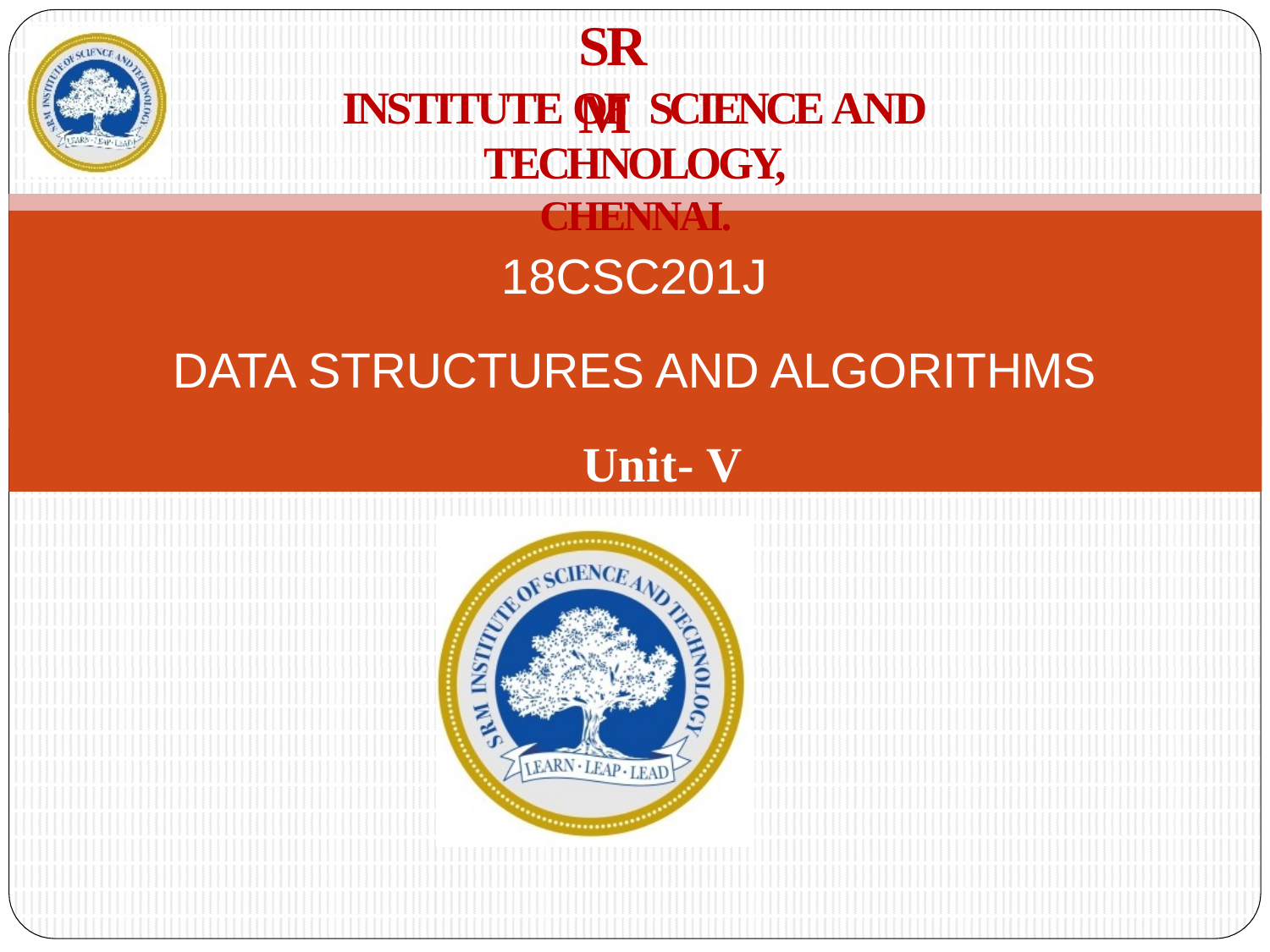

# SRM

INSTITUTE OF  SCIENCE AND TECHNOLOGY,
CHENNAI.

18CSC201J
DATA STRUCTURES AND ALGORITHMS
    Unit- V